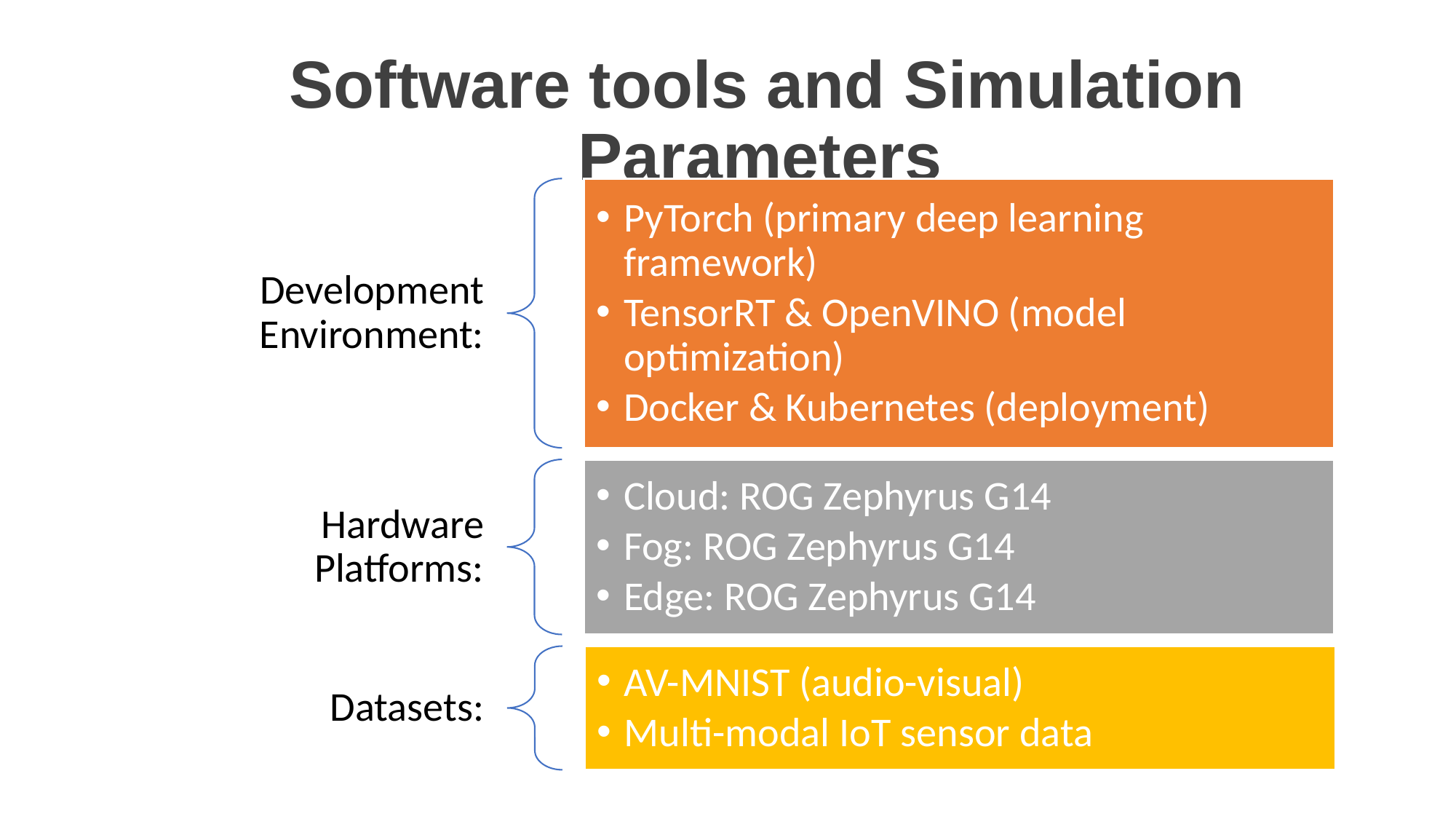

# Software tools and Simulation Parameters
Development Environment:
PyTorch (primary deep learning framework)
TensorRT & OpenVINO (model optimization)
Docker & Kubernetes (deployment)
Hardware Platforms:
Cloud: ROG Zephyrus G14
Fog: ROG Zephyrus G14
Edge: ROG Zephyrus G14
Datasets:
AV-MNIST (audio-visual)
Multi-modal IoT sensor data